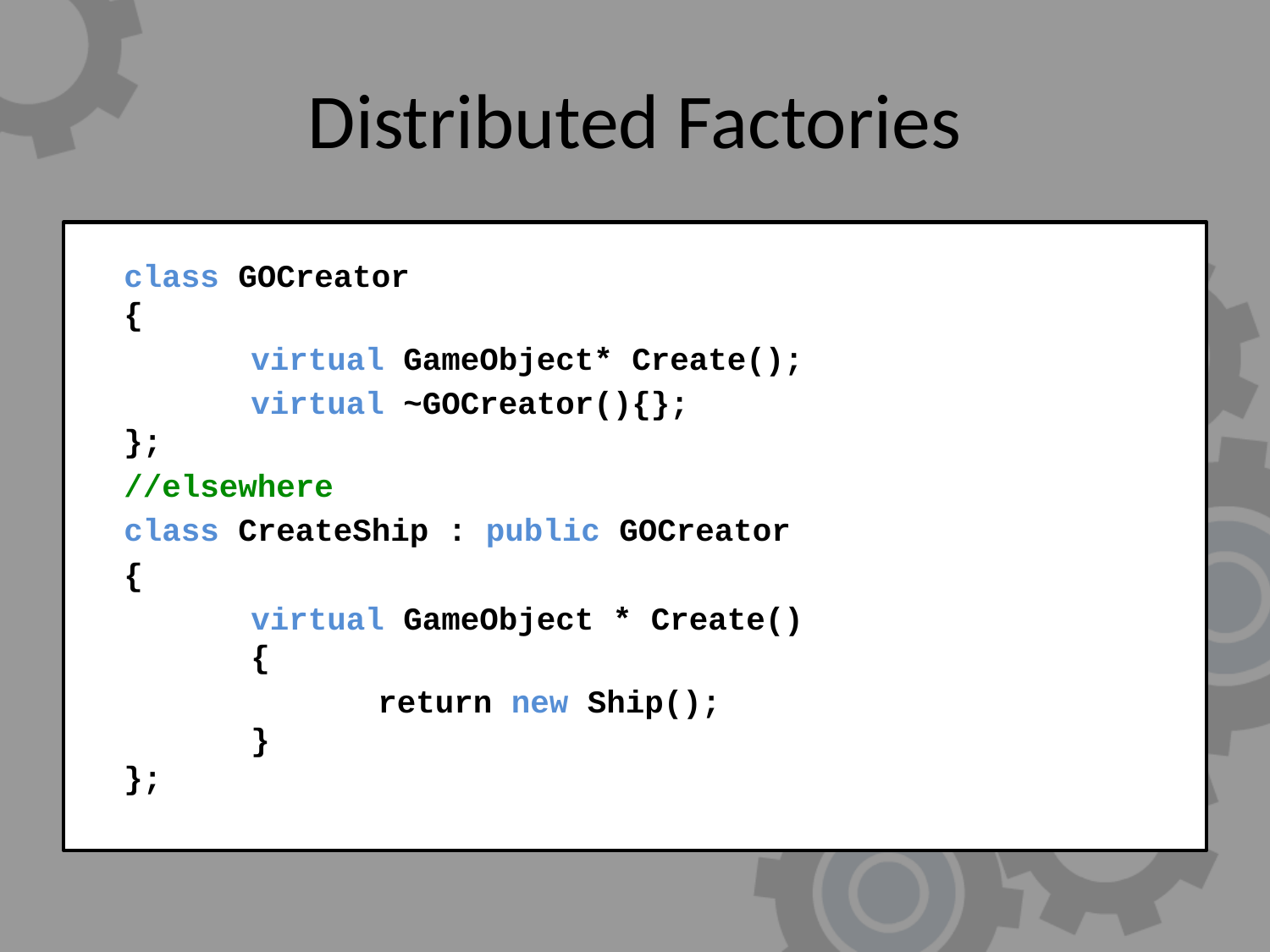

# Distributed Factories

	class GOCreator
{
		virtual GameObject* Create();
		virtual ~GOCreator(){};
};
	//elsewhere
	class CreateShip : public GOCreator
	{
		virtual GameObject * Create()
	{
			return new Ship();
	}
};